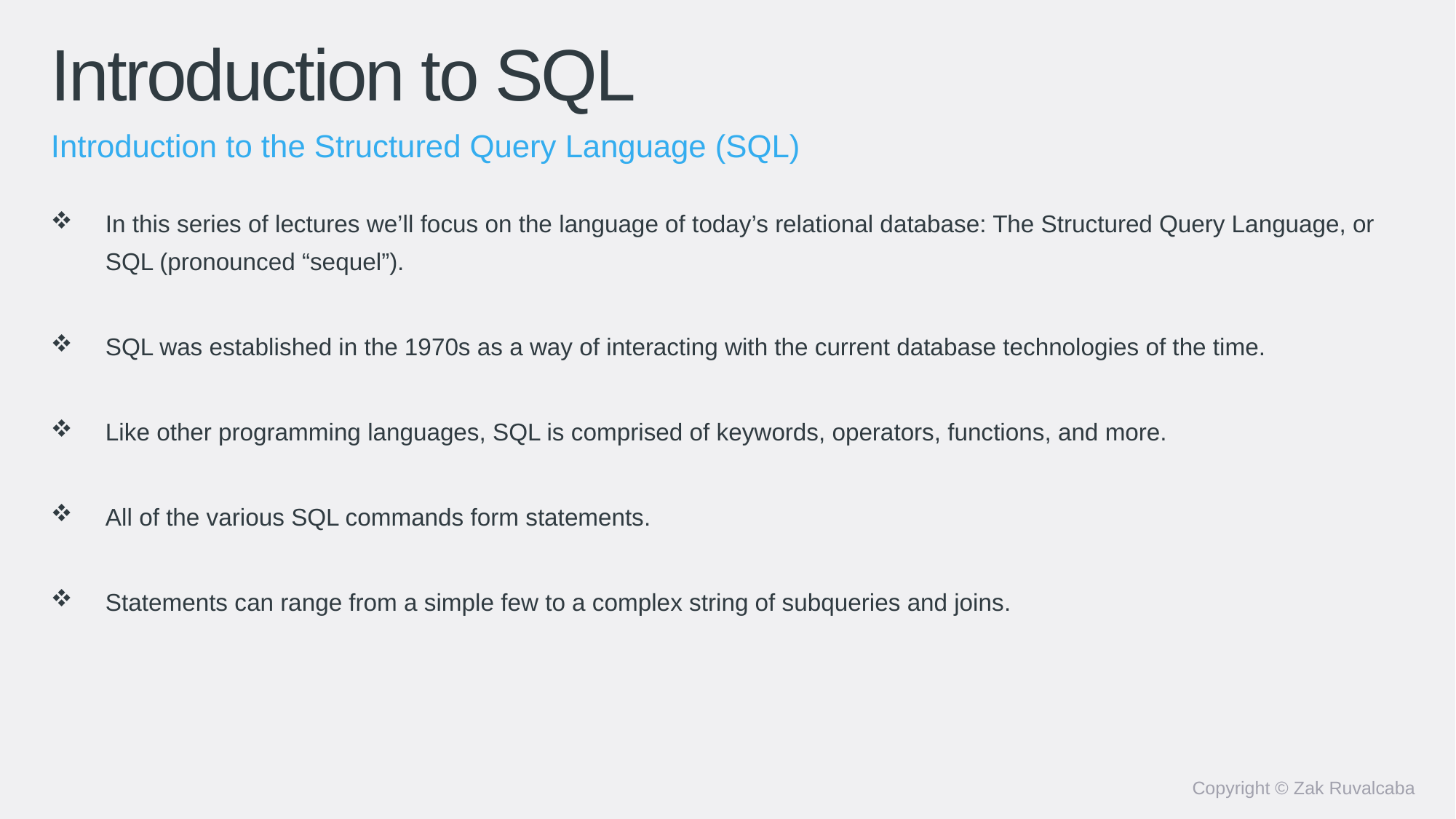

# Introduction to SQL
Introduction to the Structured Query Language (SQL)
In this series of lectures we’ll focus on the language of today’s relational database: The Structured Query Language, or SQL (pronounced “sequel”).

SQL was established in the 1970s as a way of interacting with the current database technologies of the time.

Like other programming languages, SQL is comprised of keywords, operators, functions, and more.

All of the various SQL commands form statements.

Statements can range from a simple few to a complex string of subqueries and joins.